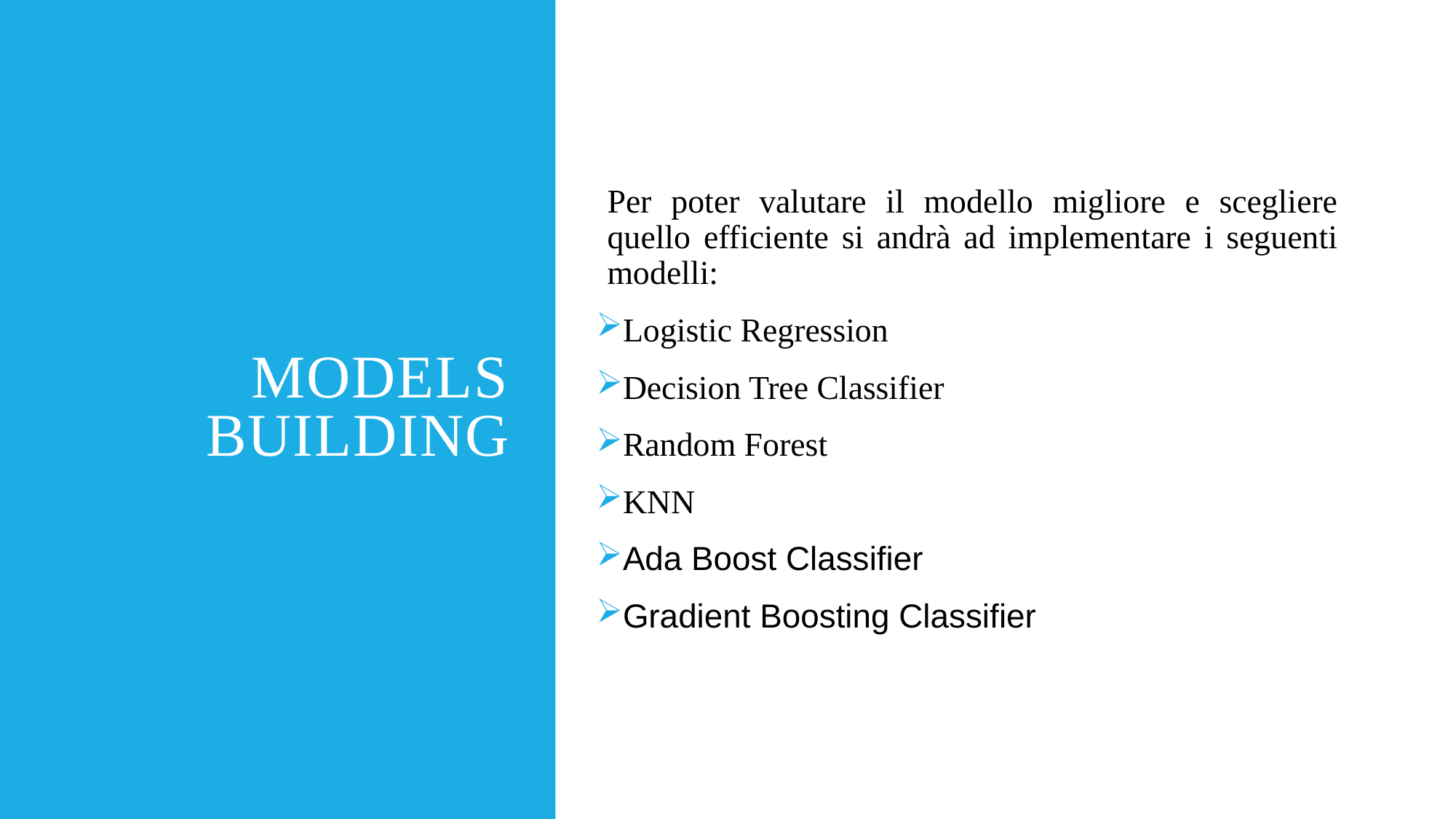

# MODELS BUILDING
Per poter valutare il modello migliore e scegliere quello efficiente si andrà ad implementare i seguenti modelli:
Logistic Regression
Decision Tree Classifier
Random Forest
KNN
Ada Boost Classifier
Gradient Boosting Classifier